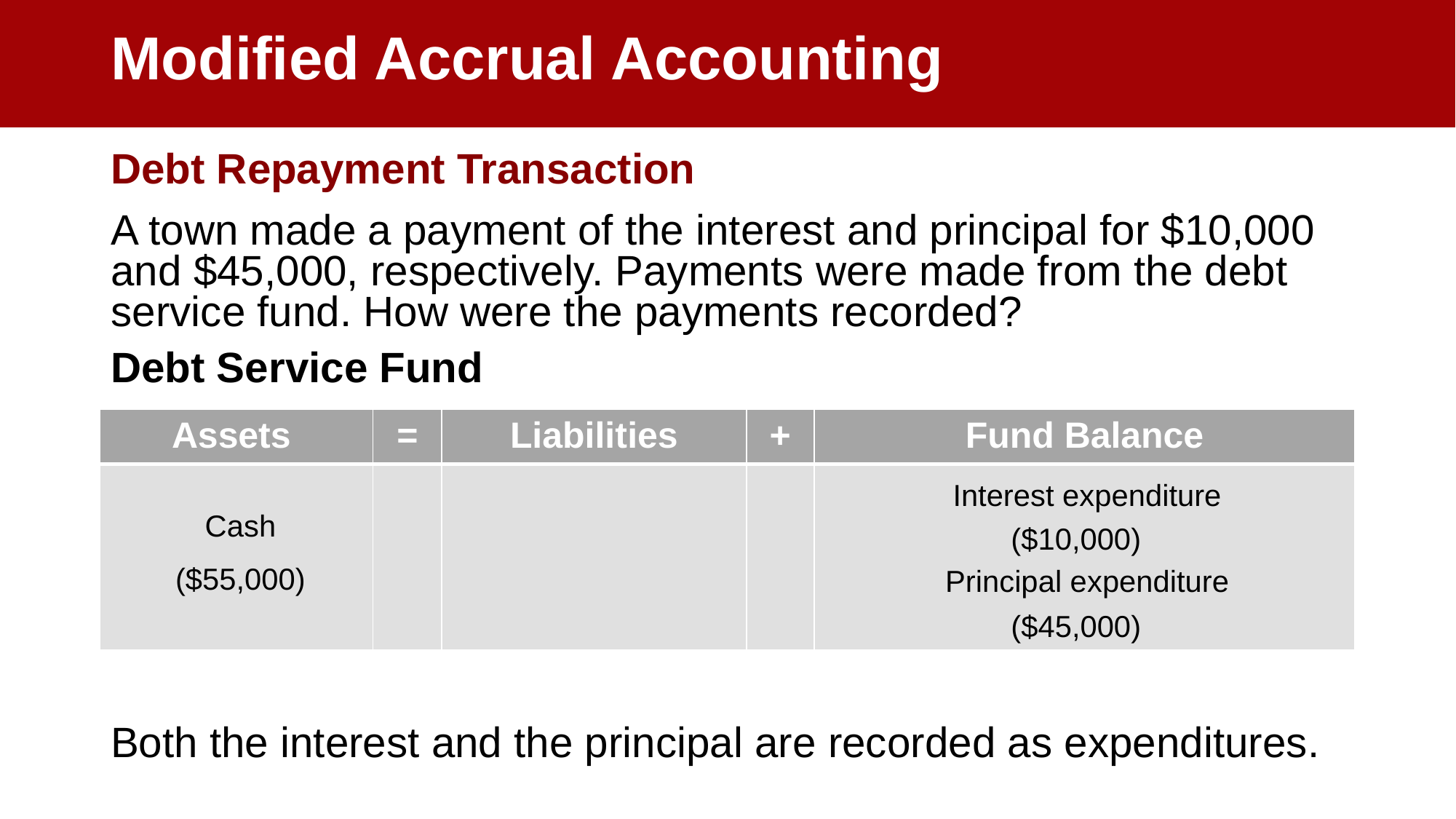

Modified Accrual Accounting
# Debt Repayment Transaction
A town made a payment of the interest and principal for $10,000 and $45,000, respectively. Payments were made from the debt service fund. How were the payments recorded?
Debt Service Fund
| Assets | = | Liabilities | + | Fund Balance |
| --- | --- | --- | --- | --- |
|  |  |  |  |  |
Interest expenditure
Cash
($10,000)
($55,000)
Principal expenditure
($45,000)

Both the interest and the principal are recorded as expenditures.